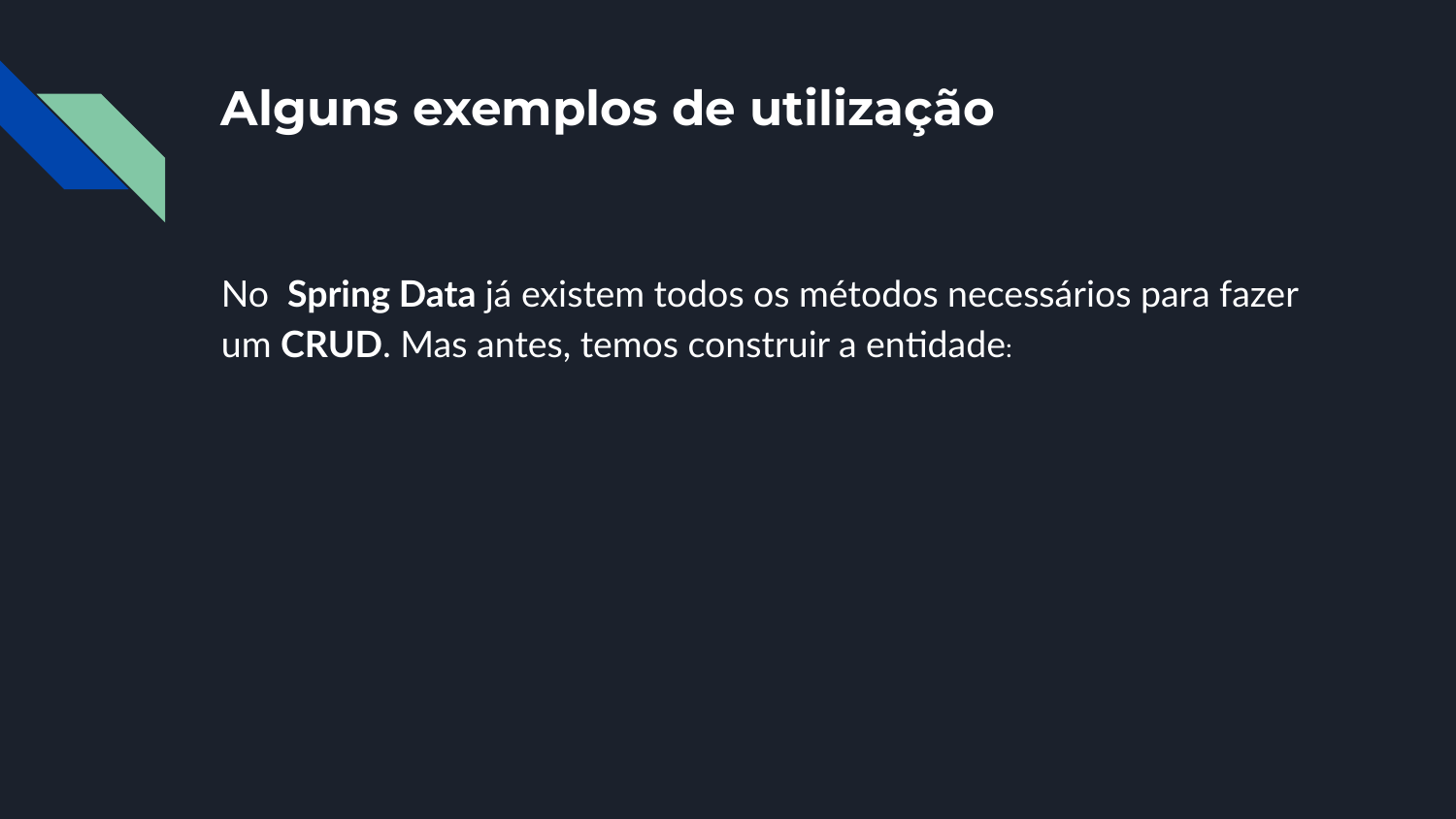

# Alguns exemplos de utilização
No  Spring Data já existem todos os métodos necessários para fazer um CRUD. Mas antes, temos construir a entidade: